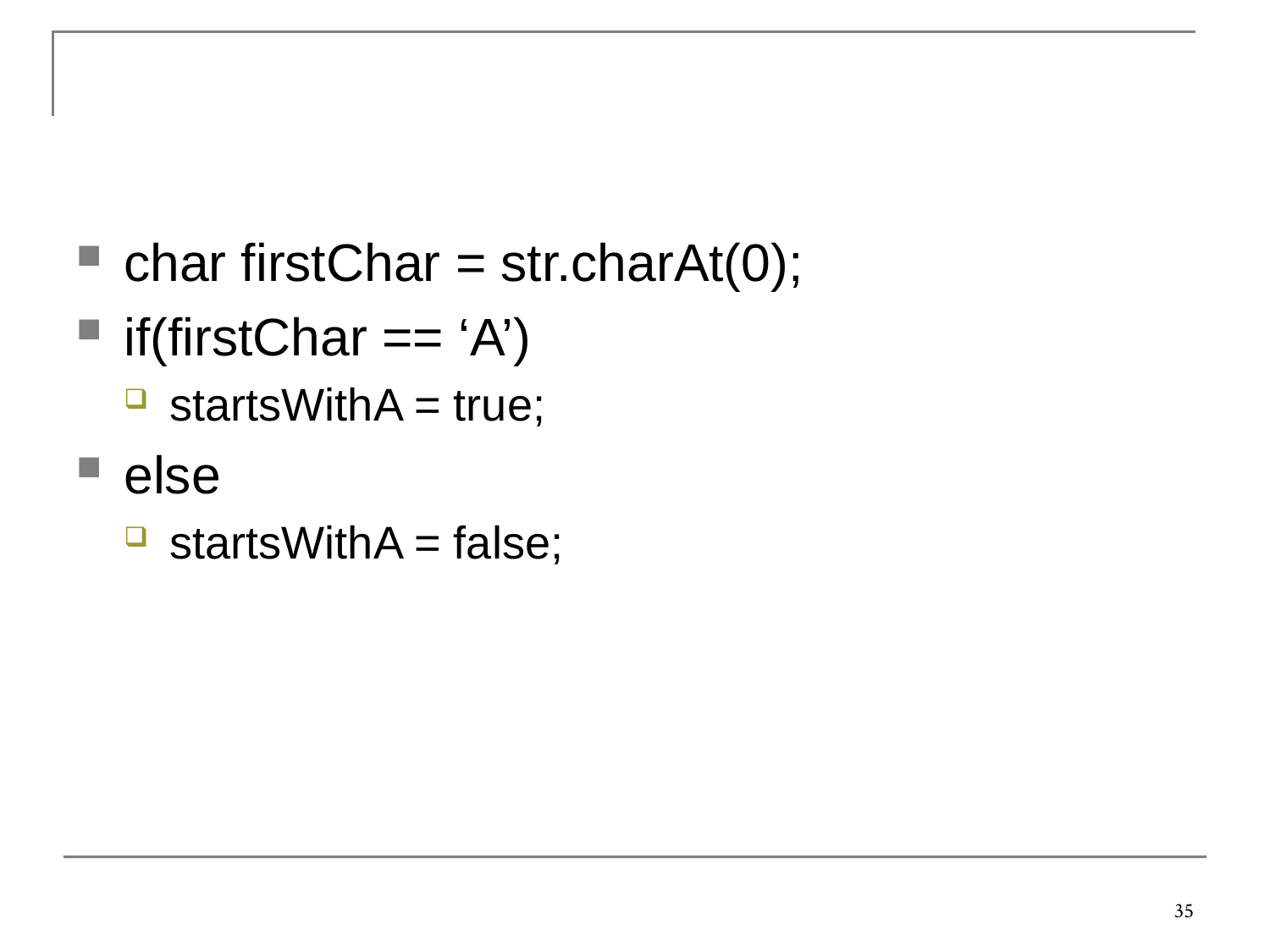

#
char firstChar = str.charAt(0);
if(firstChar == ‘A’)
startsWithA = true;
else
startsWithA = false;

35